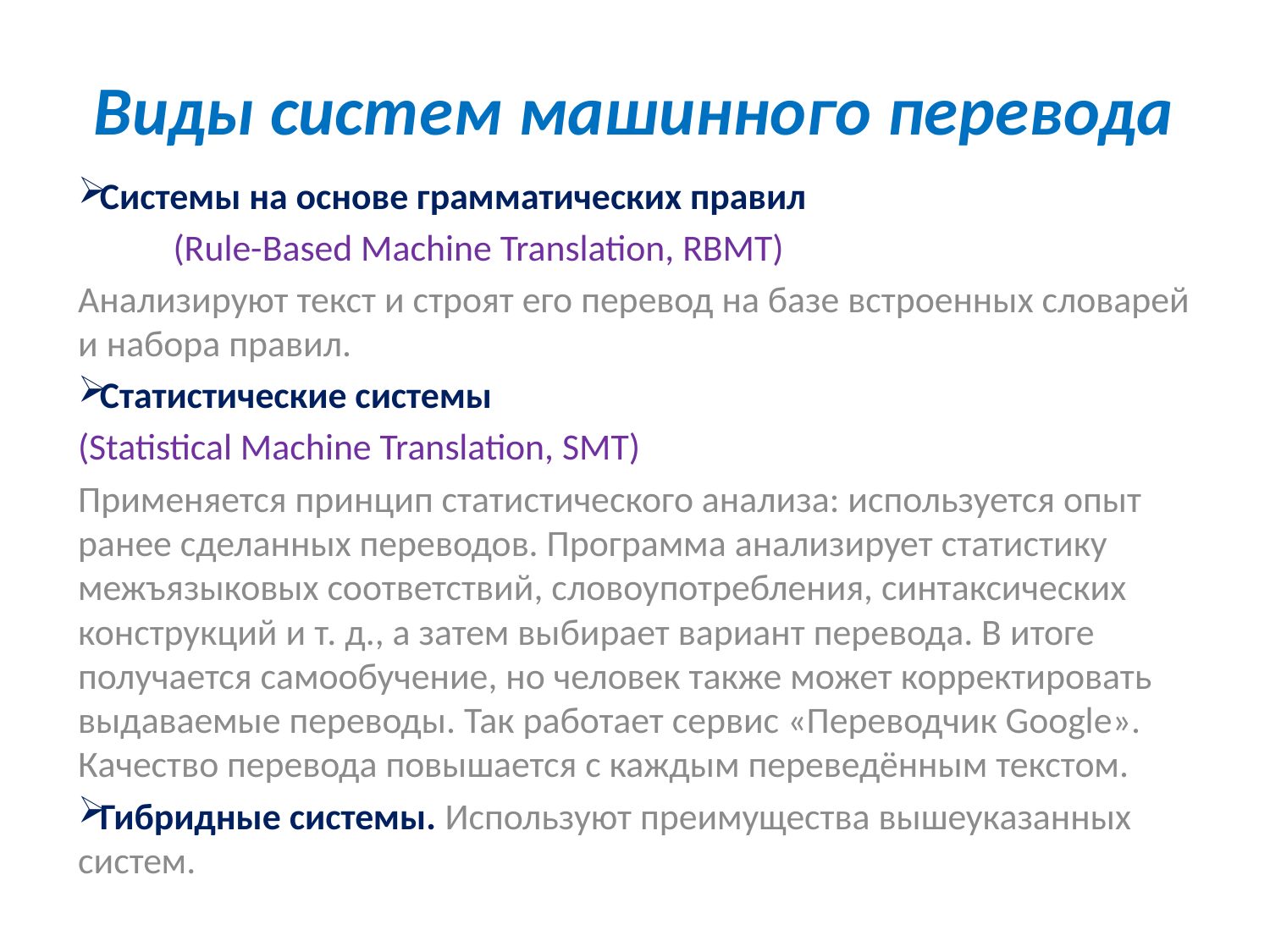

# Виды систем машинного перевода
Системы на основе грамматических правил
 	(Rule-Based Machine Translation, RBMT)
Анализируют текст и строят его перевод на базе встроенных словарей и набора правил.
Статистические системы
	(Statistical Machine Translation, SMT)
Применяется принцип статистического анализа: используется опыт ранее сделанных переводов. Программа анализирует статистику межъязыковых соответствий, словоупотребления, синтаксических конструкций и т. д., а затем выбирает вариант перевода. В итоге получается самообучение, но человек также может корректировать выдаваемые переводы. Так работает сервис «Переводчик Google». Качество перевода повышается с каждым переведённым текстом.
Гибридные системы. Используют преимущества вышеуказанных систем.